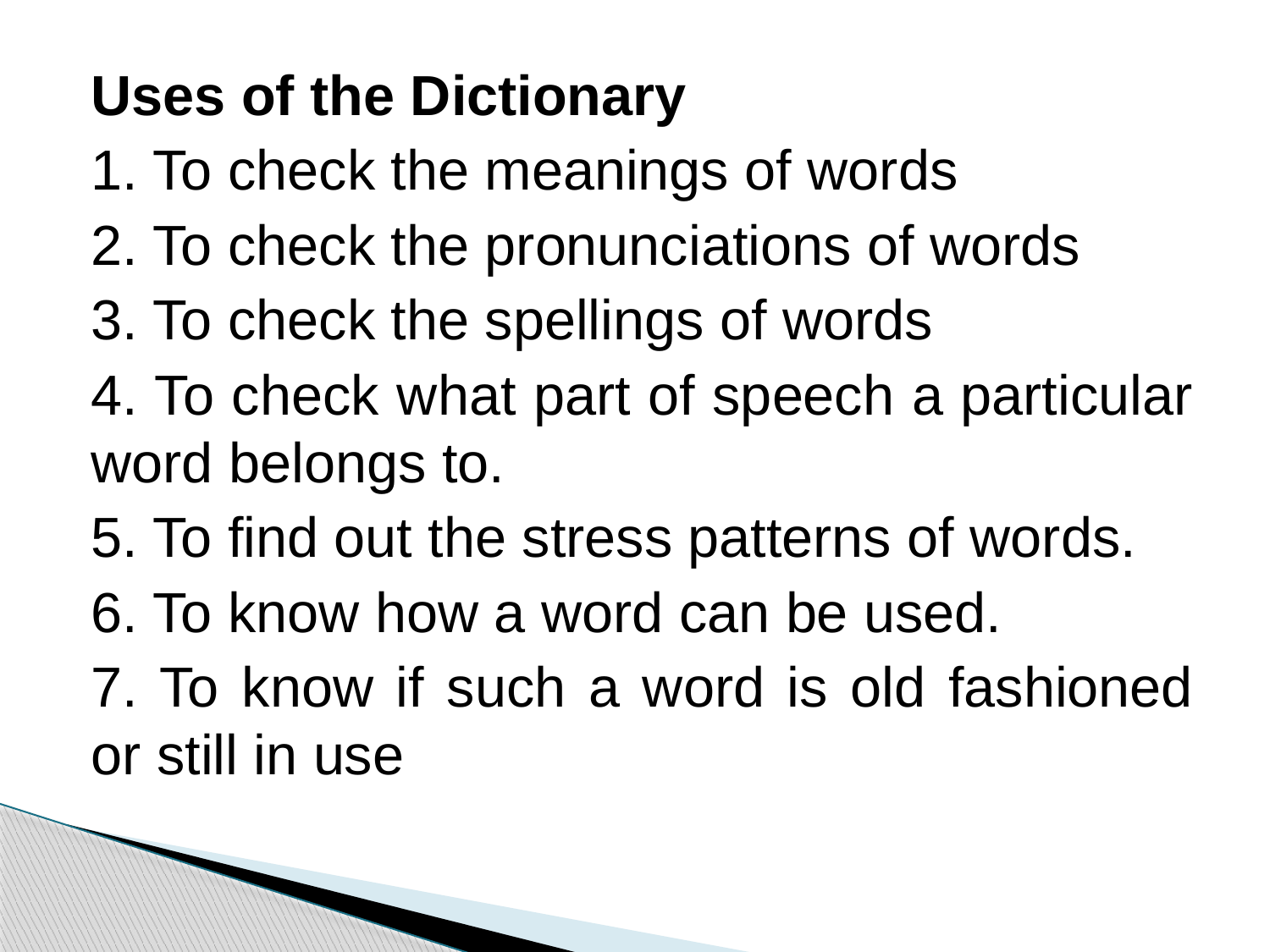

Uses of the Dictionary
1. To check the meanings of words
2. To check the pronunciations of words
3. To check the spellings of words
4. To check what part of speech a particular word belongs to.
5. To find out the stress patterns of words.
6. To know how a word can be used.
7. To know if such a word is old fashioned or still in use